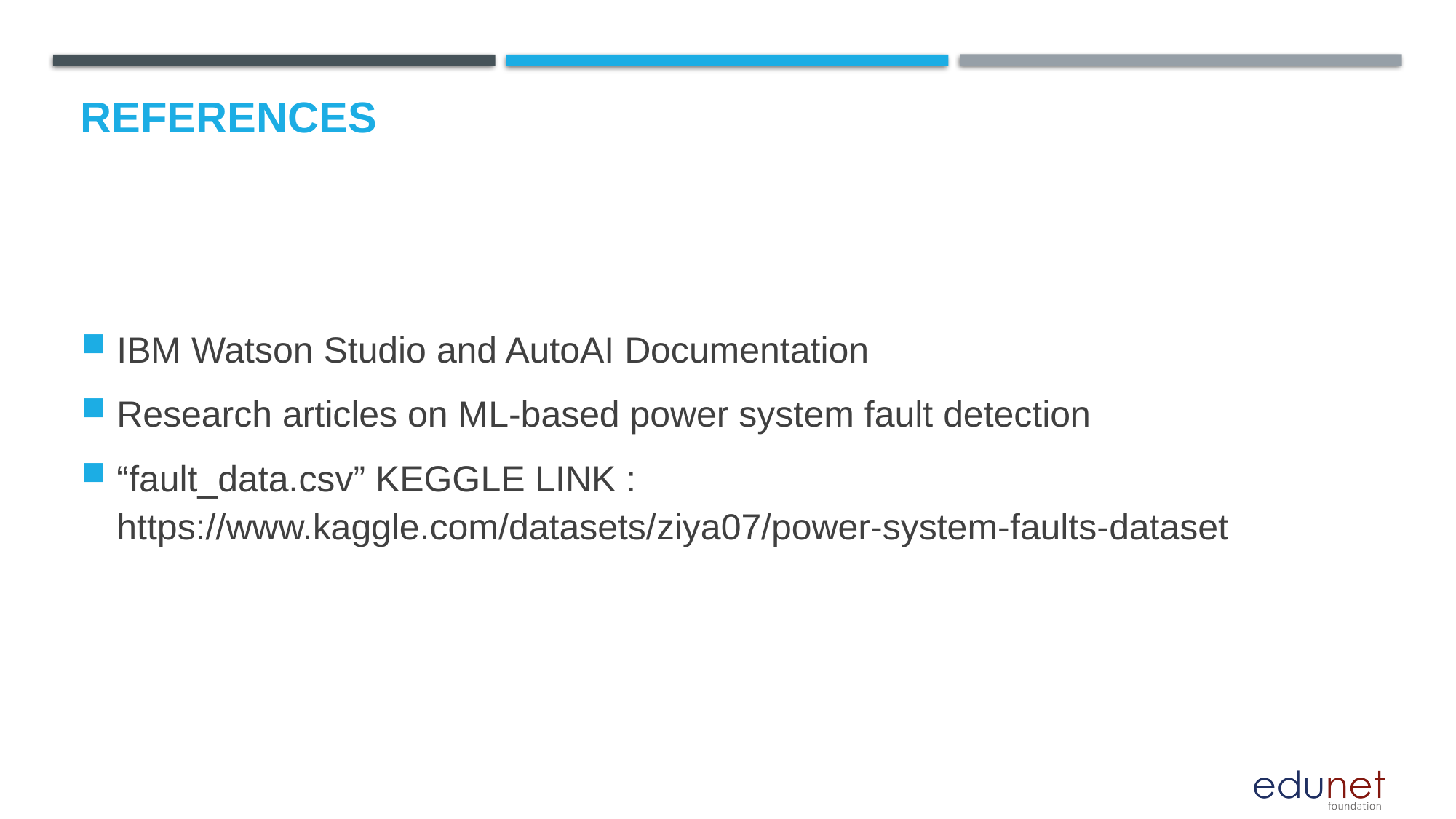

# References
IBM Watson Studio and AutoAI Documentation
Research articles on ML-based power system fault detection
“fault_data.csv” KEGGLE LINK : https://www.kaggle.com/datasets/ziya07/power-system-faults-dataset